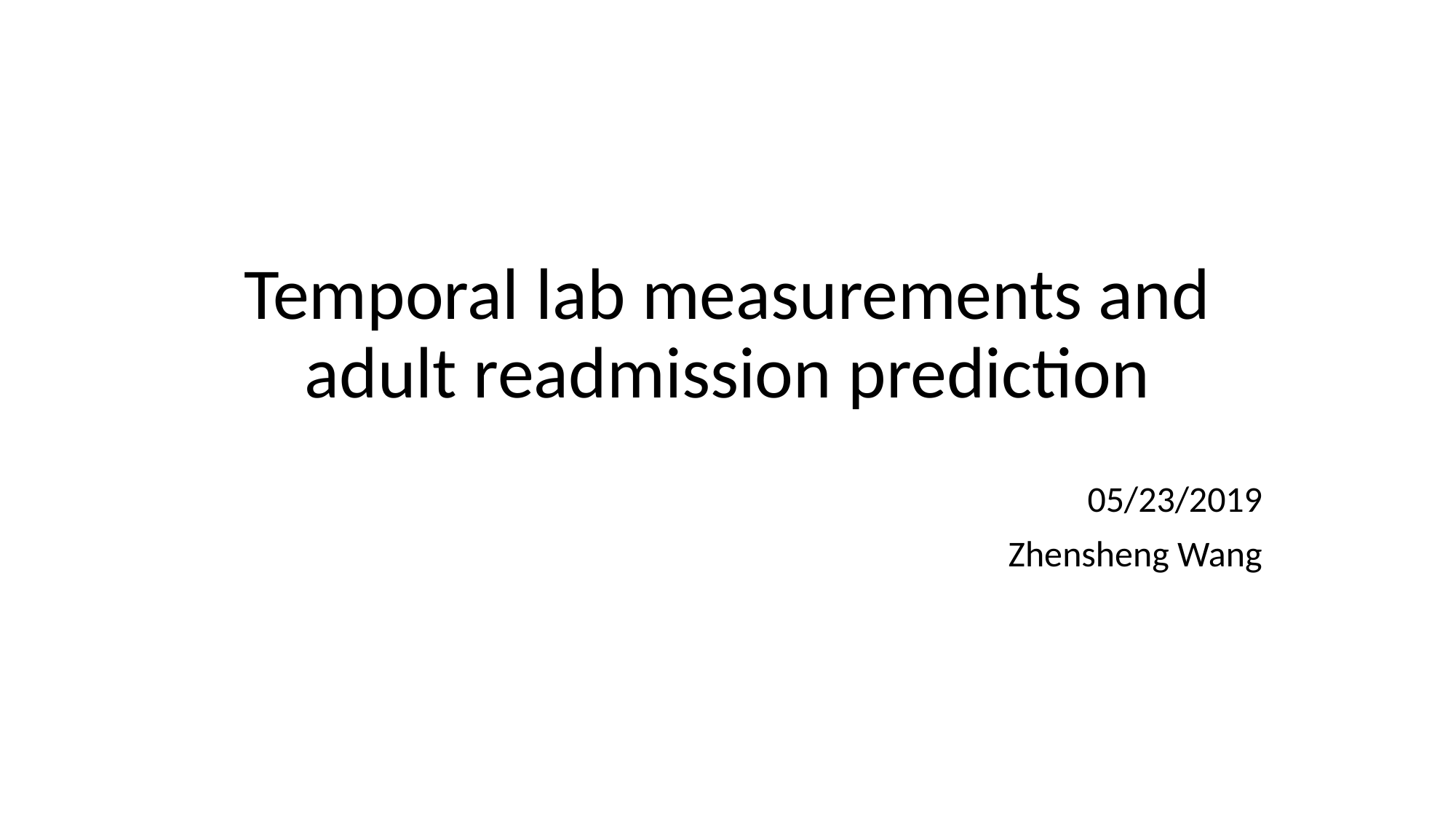

# Temporal lab measurements and adult readmission prediction
05/23/2019
Zhensheng Wang